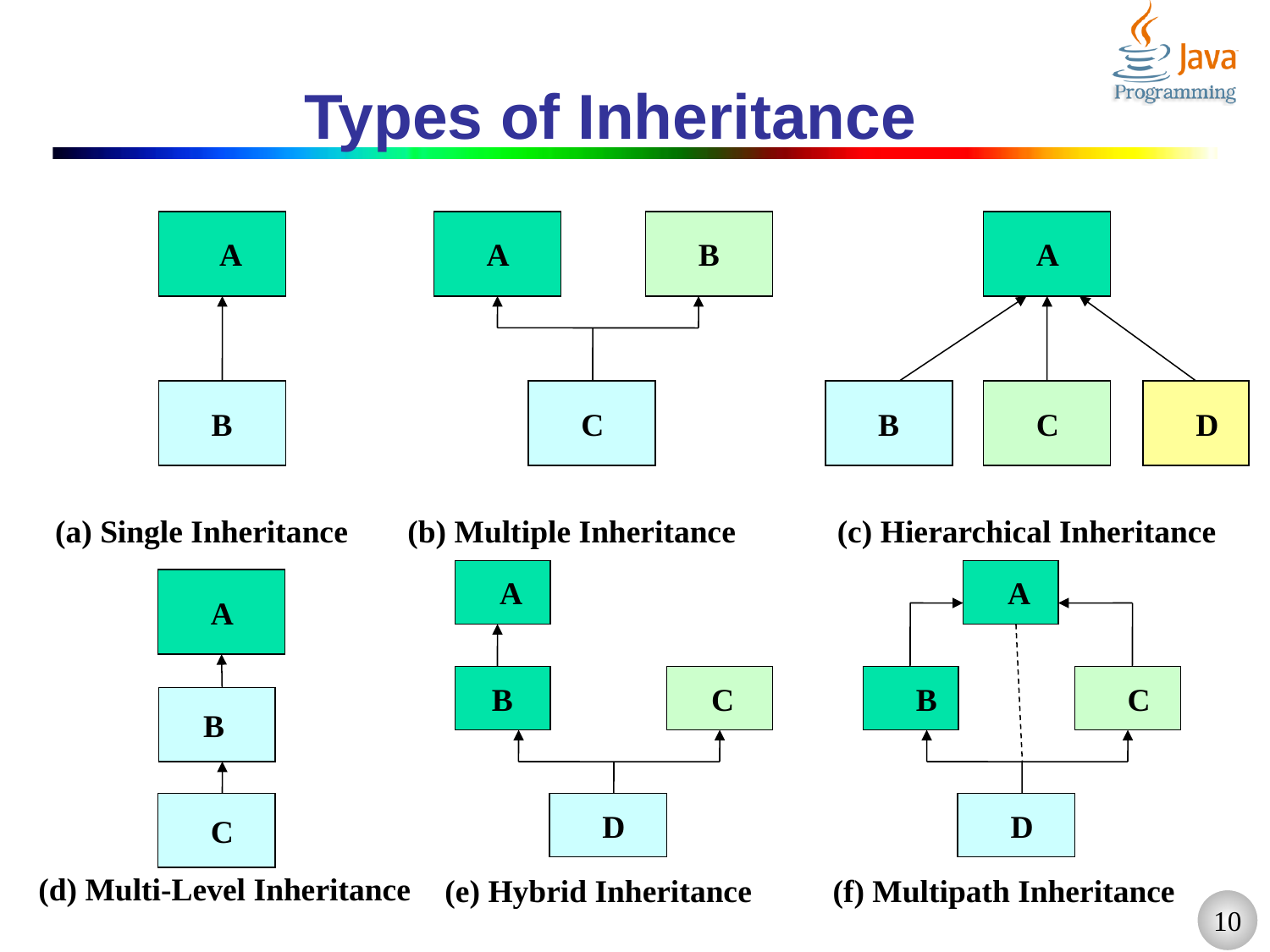

Types of Inheritance
      A
     A
     B
     A

     B
     C
     B
     C
     D
(a) Single Inheritance
(b) Multiple Inheritance
(c) Hierarchical Inheritance
    A
    A
     A

   B
    C
     B
     C
    B

     C
     D
     D
(d) Multi-Level Inheritance
(e) Hybrid Inheritance
(f) Multipath Inheritance